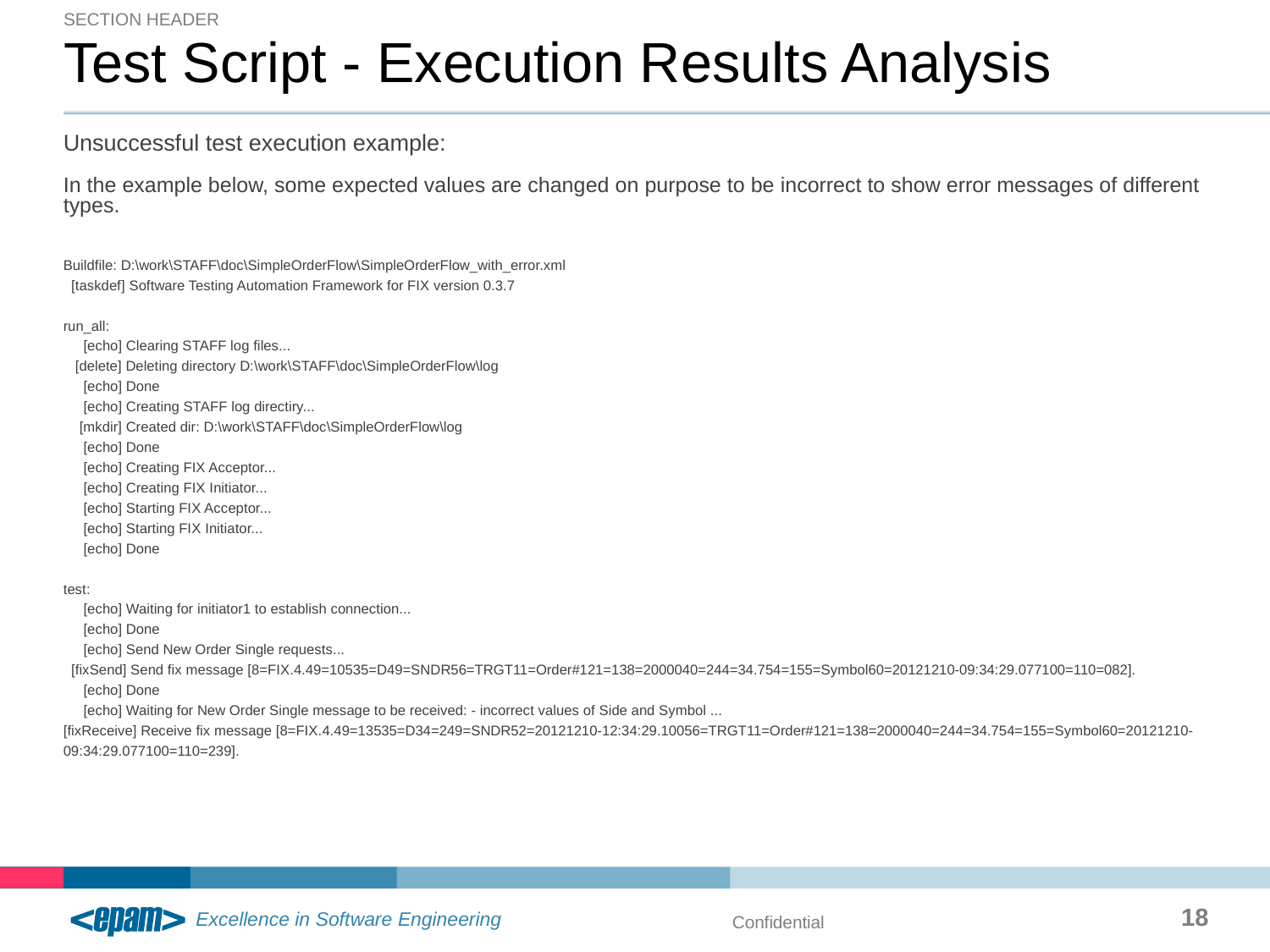

Section header
# Test Script - Execution Results Analysis
Unsuccessful test execution example:
In the example below, some expected values are changed on purpose to be incorrect to show error messages of different types.

Buildfile: D:\work\STAFF\doc\SimpleOrderFlow\SimpleOrderFlow_with_error.xml
  [taskdef] Software Testing Automation Framework for FIX version 0.3.7

run_all:
     [echo] Clearing STAFF log files...
   [delete] Deleting directory D:\work\STAFF\doc\SimpleOrderFlow\log
     [echo] Done
     [echo] Creating STAFF log directiry...
    [mkdir] Created dir: D:\work\STAFF\doc\SimpleOrderFlow\log
     [echo] Done
     [echo] Creating FIX Acceptor...
     [echo] Creating FIX Initiator...
     [echo] Starting FIX Acceptor...
     [echo] Starting FIX Initiator...
     [echo] Done

test:
     [echo] Waiting for initiator1 to establish connection...
     [echo] Done
     [echo] Send New Order Single requests...
  [fixSend] Send fix message [8=FIX.4.49=10535=D49=SNDR56=TRGT11=Order#121=138=2000040=244=34.754=155=Symbol60=20121210-09:34:29.077100=110=082].
     [echo] Done
     [echo] Waiting for New Order Single message to be received: - incorrect values of Side and Symbol ...
[fixReceive] Receive fix message [8=FIX.4.49=13535=D34=249=SNDR52=20121210-12:34:29.10056=TRGT11=Order#121=138=2000040=244=34.754=155=Symbol60=20121210-09:34:29.077100=110=239].
18
Confidential